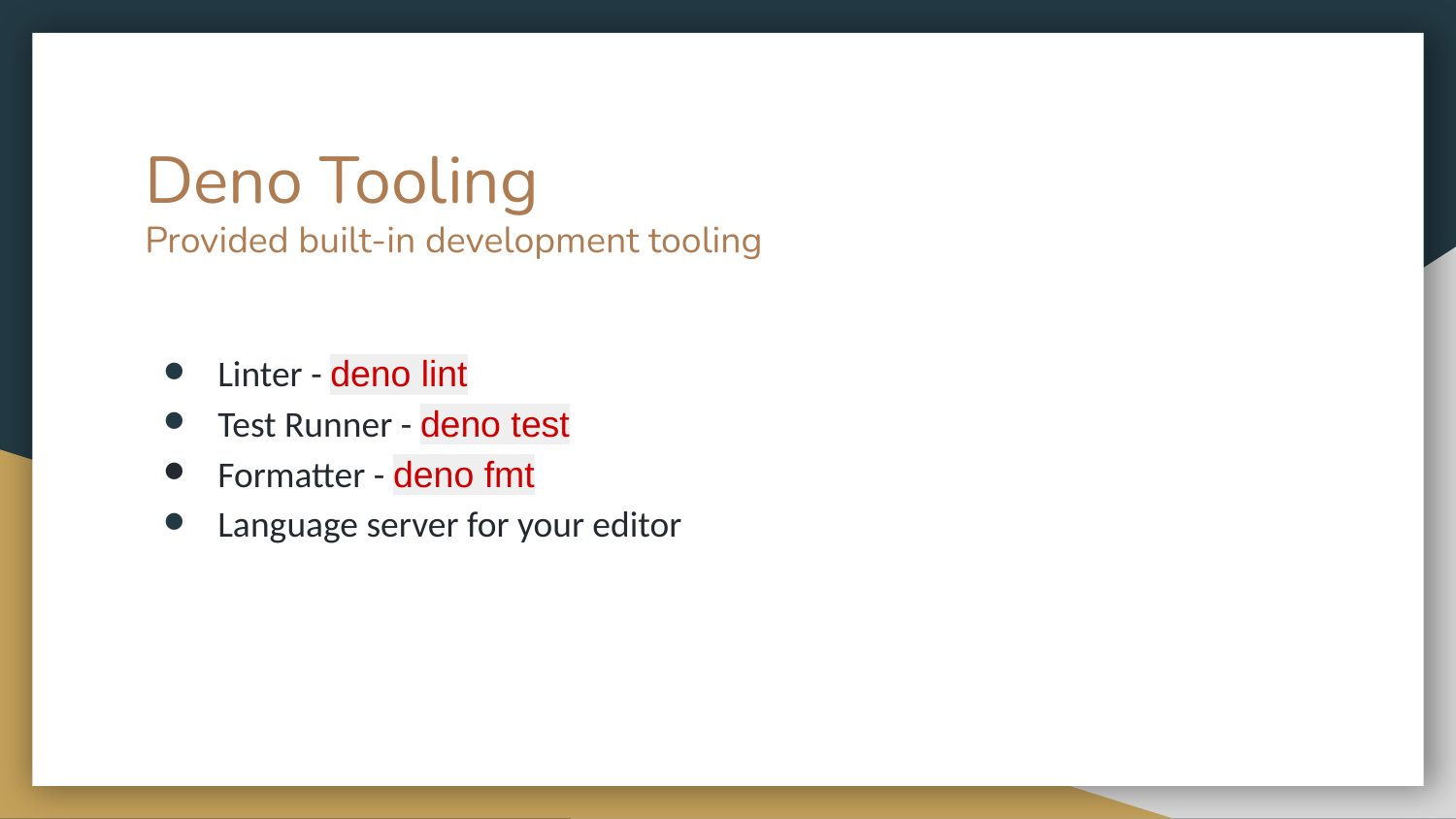

# Deno Tooling
Provided built-in development tooling
Linter - deno lint
Test Runner - deno test
Formatter - deno fmt
Language server for your editor